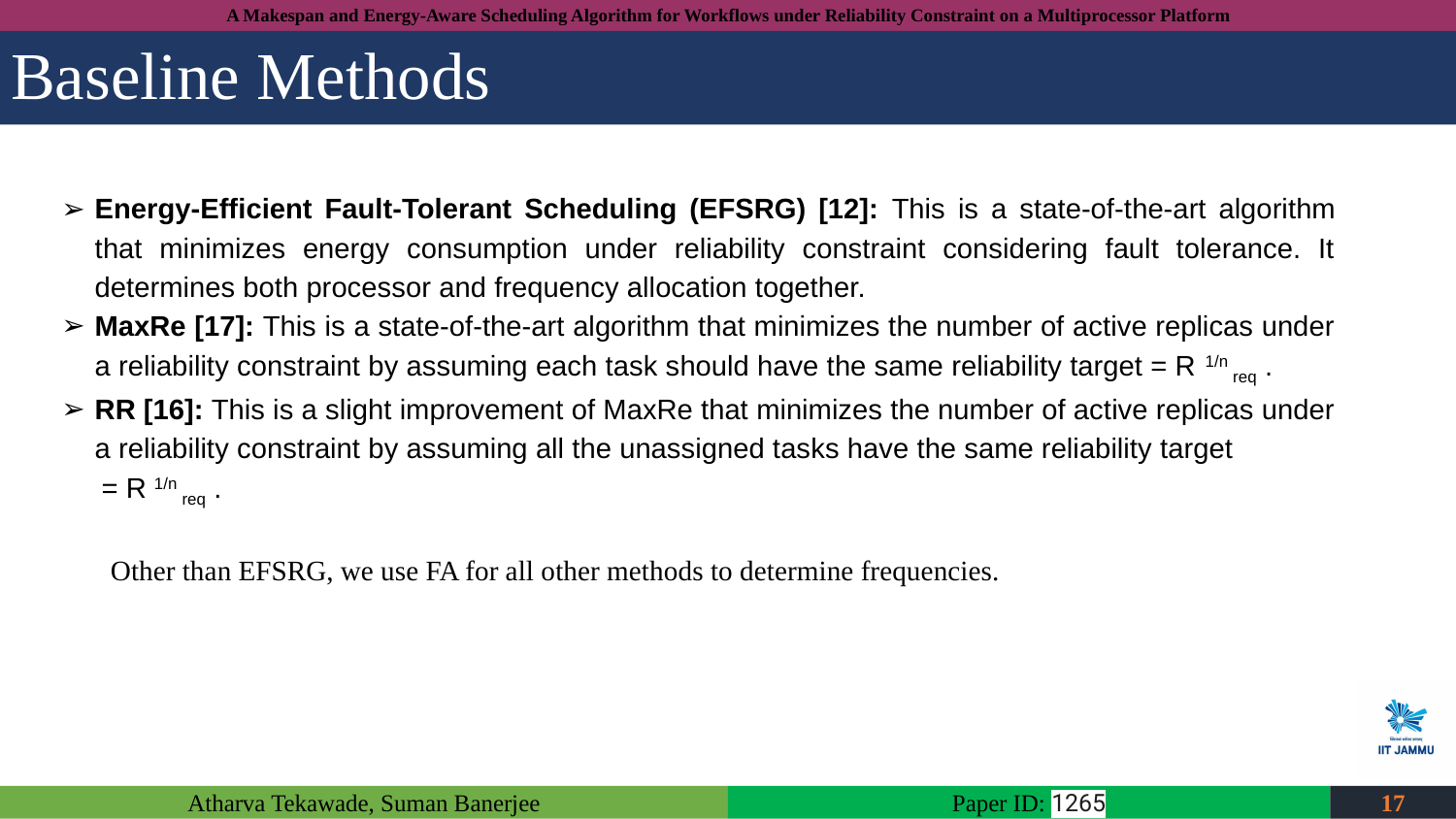

# Baseline Methods
Energy-Efficient Fault-Tolerant Scheduling (EFSRG) [12]: This is a state-of-the-art algorithm that minimizes energy consumption under reliability constraint considering fault tolerance. It determines both processor and frequency allocation together.
MaxRe [17]: This is a state-of-the-art algorithm that minimizes the number of active replicas under a reliability constraint by assuming each task should have the same reliability target = R 1/n req .
RR [16]: This is a slight improvement of MaxRe that minimizes the number of active replicas under a reliability constraint by assuming all the unassigned tasks have the same reliability target
     = R 1/n req .

       Other than EFSRG, we use FA for all other methods to determine frequencies.